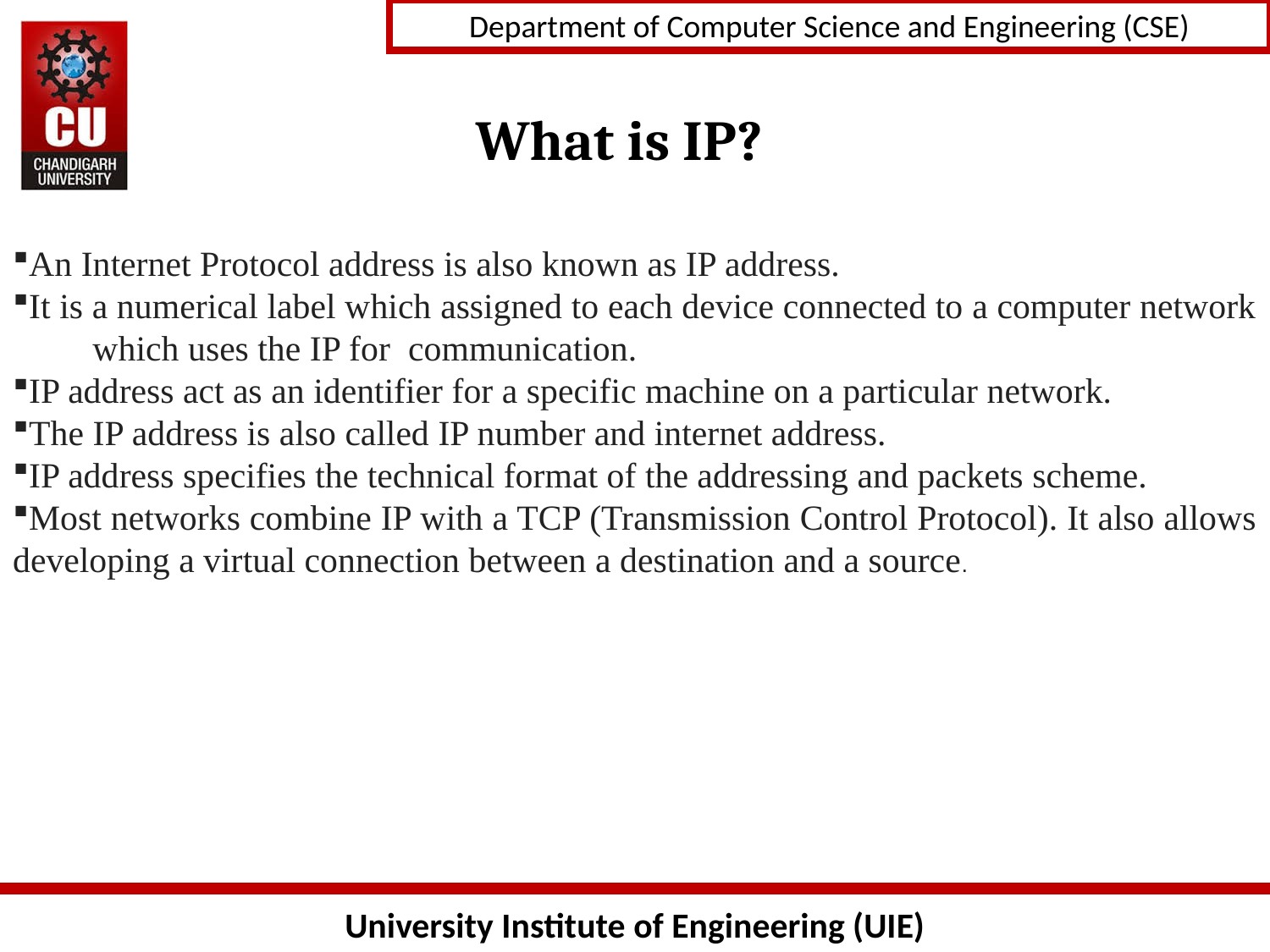

# What is IP?
An Internet Protocol address is also known as IP address.
It is a numerical label which assigned to each device connected to a computer network          which uses the IP for  communication.
IP address act as an identifier for a specific machine on a particular network.
The IP address is also called IP number and internet address.
IP address specifies the technical format of the addressing and packets scheme.
Most networks combine IP with a TCP (Transmission Control Protocol). It also allows developing a virtual connection between a destination and a source.